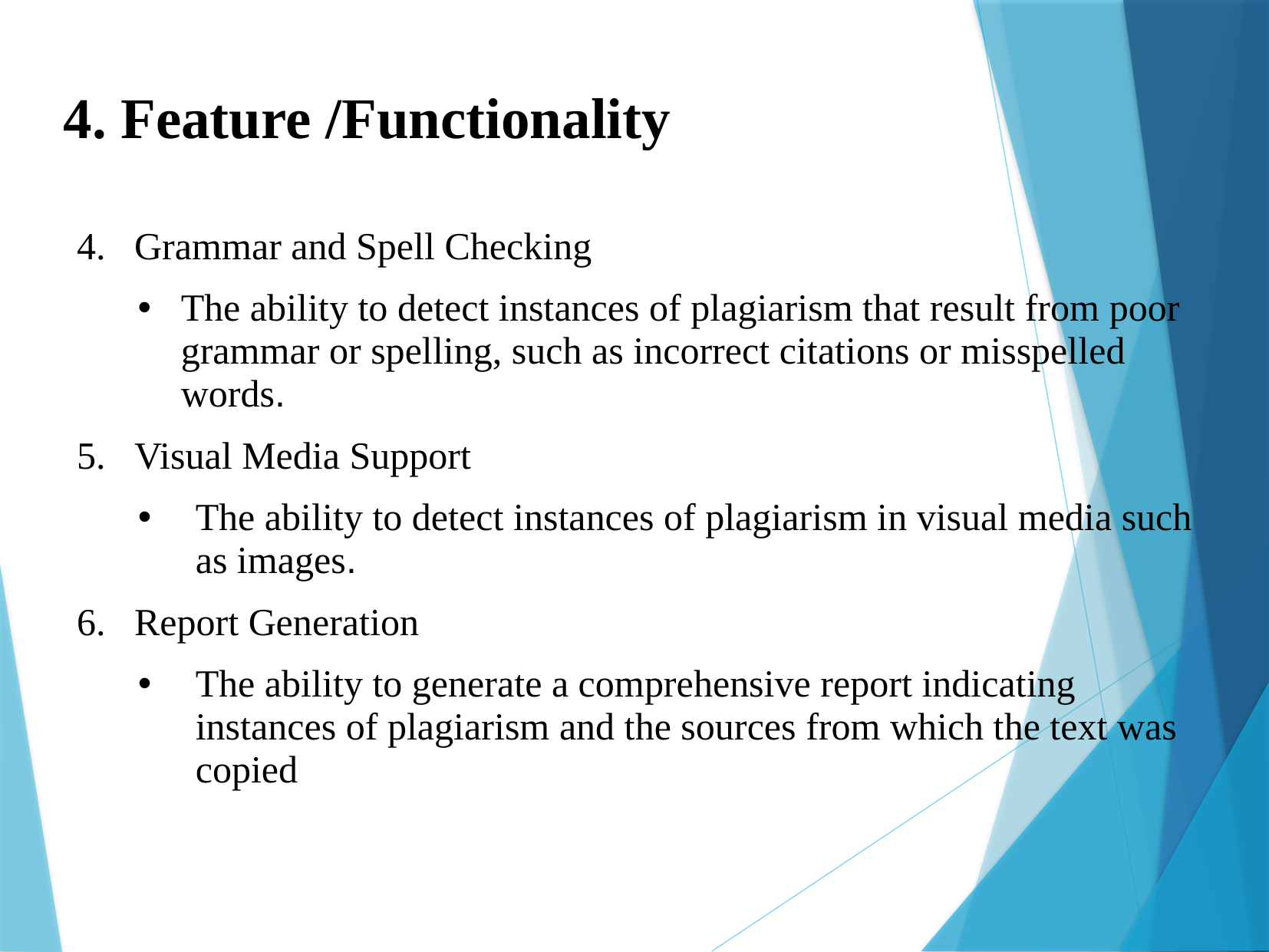

4. Feature /Functionality
Grammar and Spell Checking
The ability to detect instances of plagiarism that result from poor grammar or spelling, such as incorrect citations or misspelled words.
Visual Media Support
The ability to detect instances of plagiarism in visual media such as images.
Report Generation
The ability to generate a comprehensive report indicating instances of plagiarism and the sources from which the text was copied